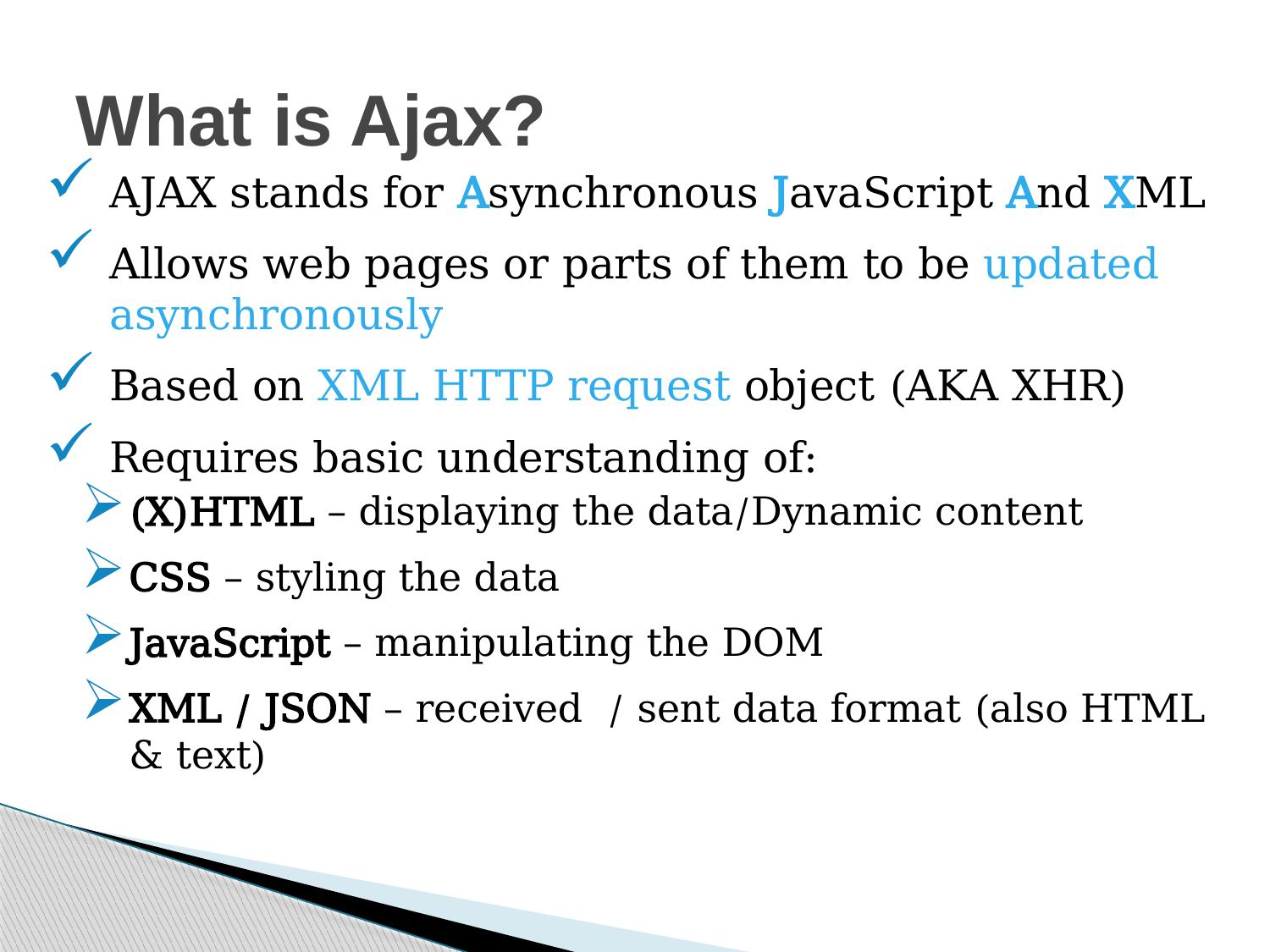

# What is Ajax?
AJAX stands for Asynchronous JavaScript And XML
Allows web pages or parts of them to be updated asynchronously
Based on XML HTTP request object (AKA XHR)
Requires basic understanding of:
(X)HTML – displaying the data/Dynamic content
CSS – styling the data
JavaScript – manipulating the DOM
XML / JSON – received  / sent data format (also HTML & text)